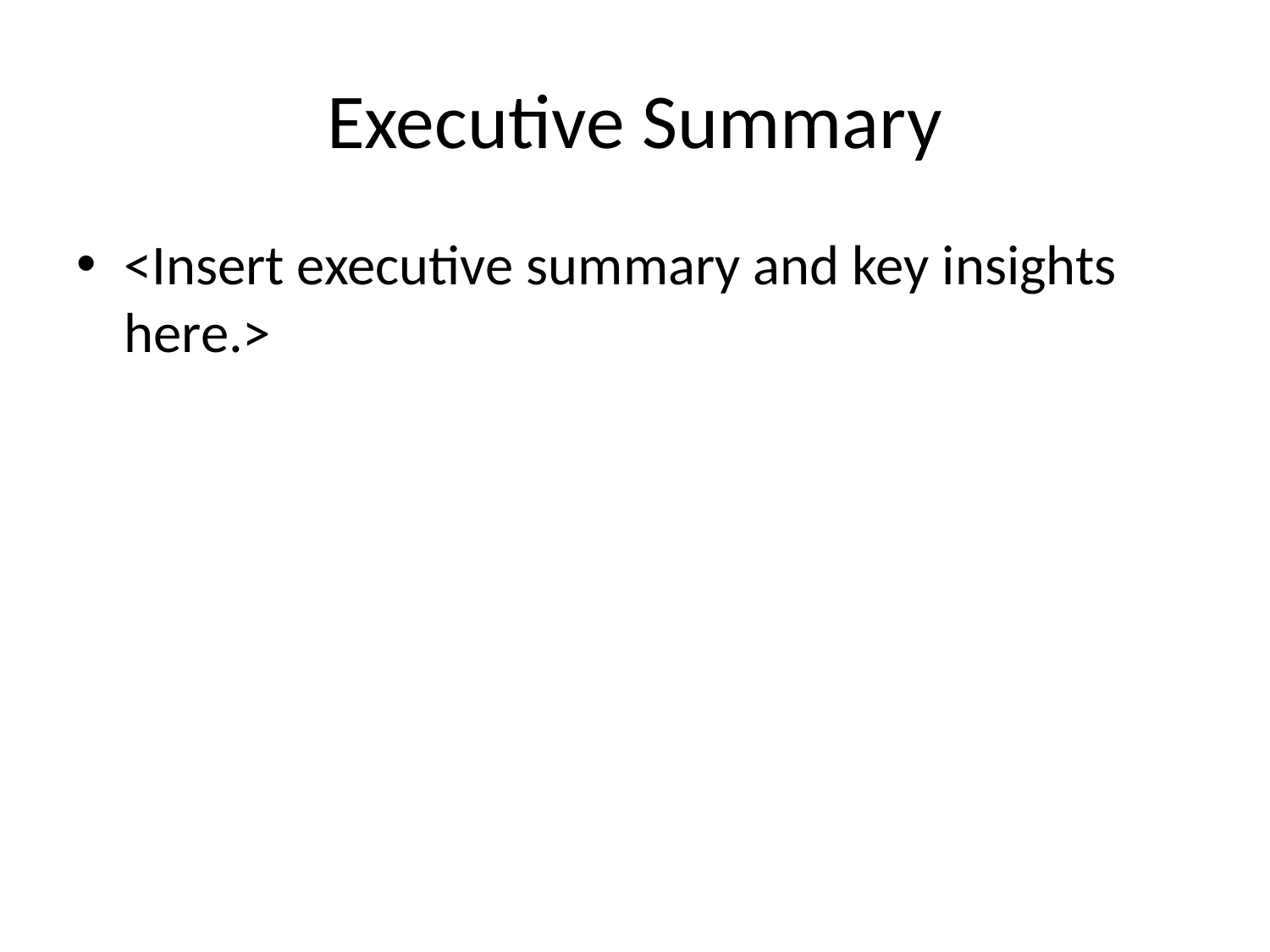

# Executive Summary
<Insert executive summary and key insights here.>